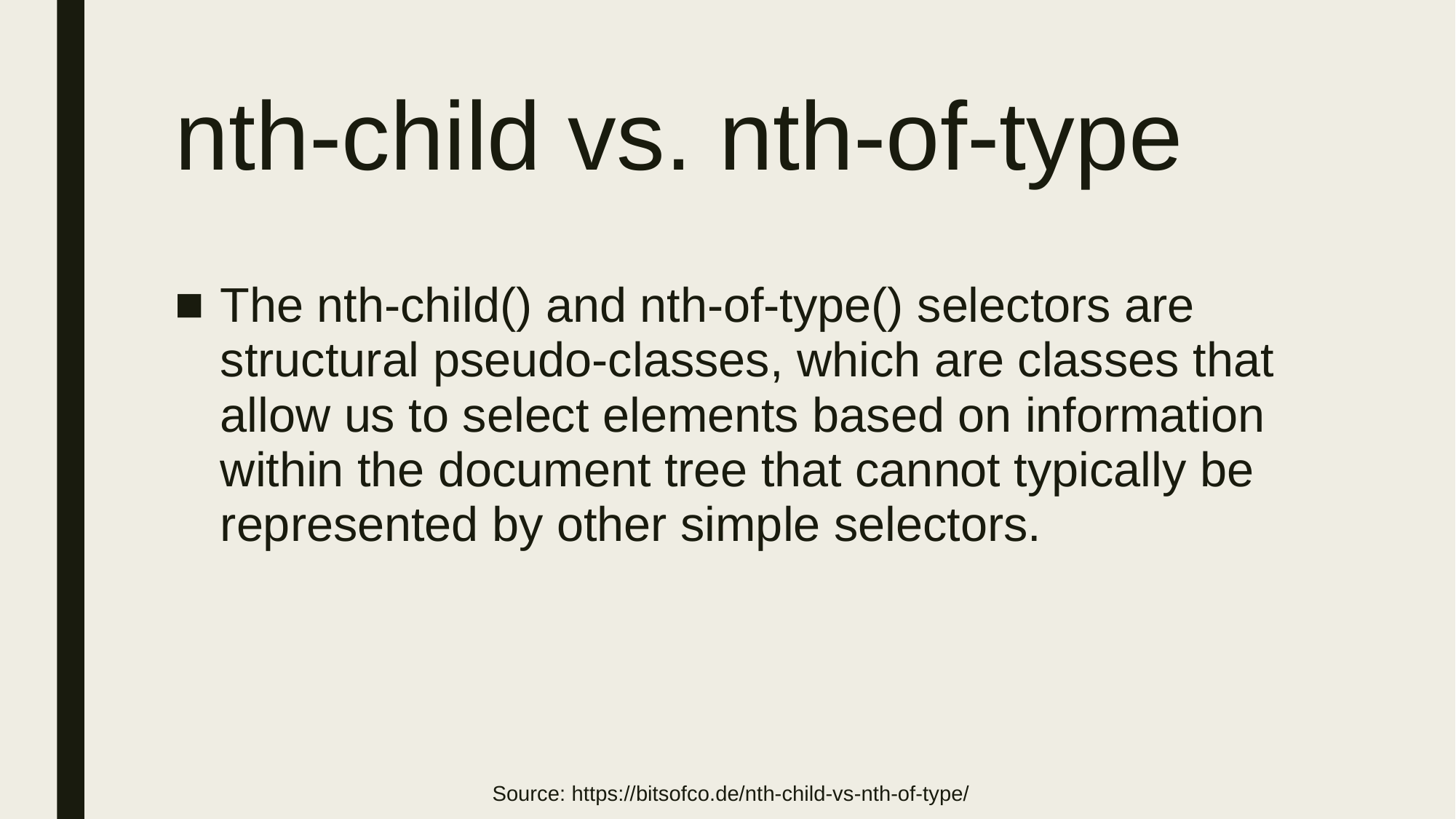

# nth-child vs. nth-of-type
The nth-child() and nth-of-type() selectors are structural pseudo-classes, which are classes that allow us to select elements based on information within the document tree that cannot typically be represented by other simple selectors.
Source: https://bitsofco.de/nth-child-vs-nth-of-type/